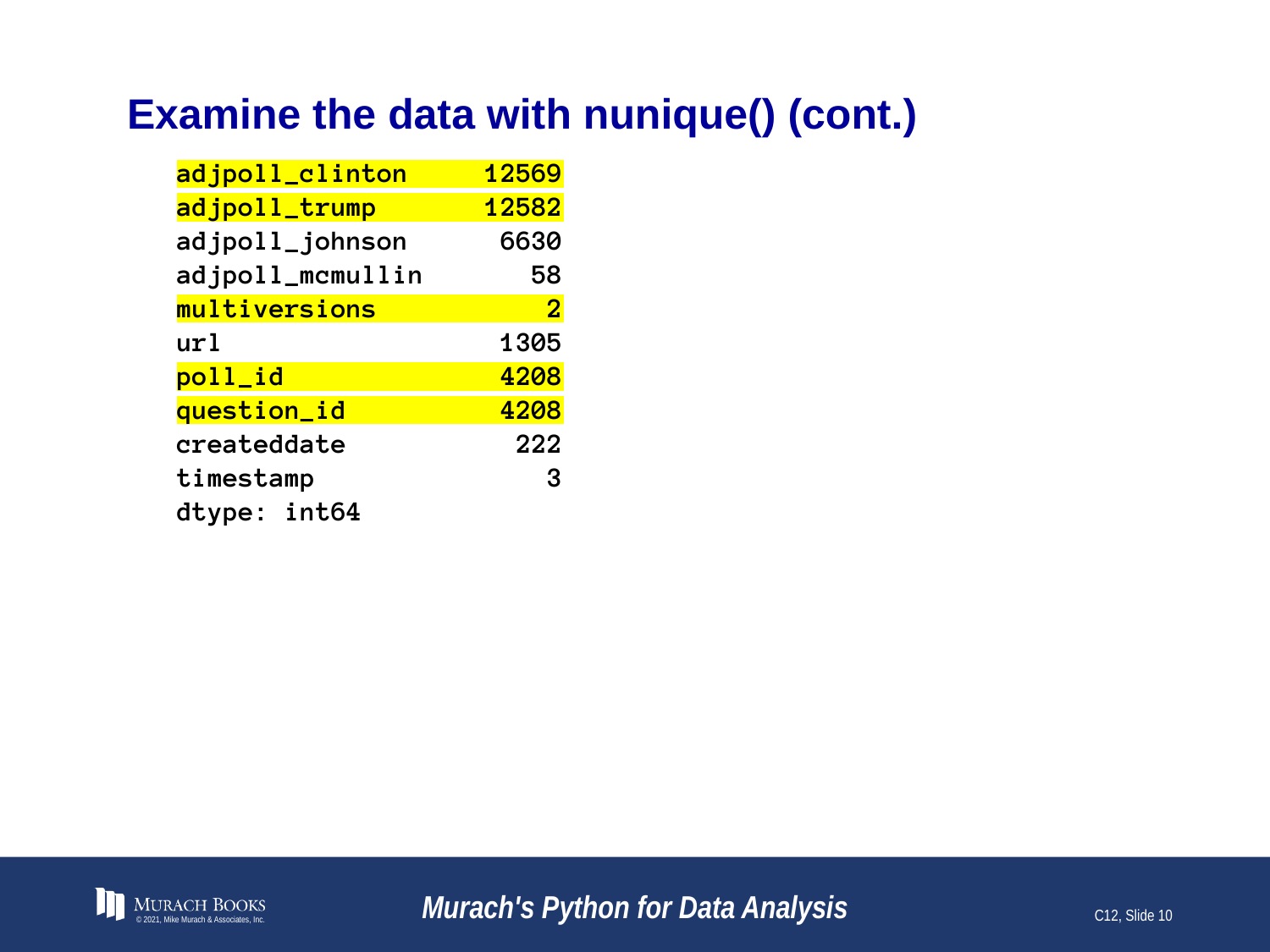

# Examine the data with nunique() (cont.)
adjpoll_clinton     12569
adjpoll_trump       12582
adjpoll_johnson      6630
adjpoll_mcmullin       58
multiversions           2
url                  1305
poll_id              4208
question_id          4208
createddate           222
timestamp               3
dtype: int64

© 2021, Mike Murach & Associates, Inc.
Murach's Python for Data Analysis

C12, Slide 10